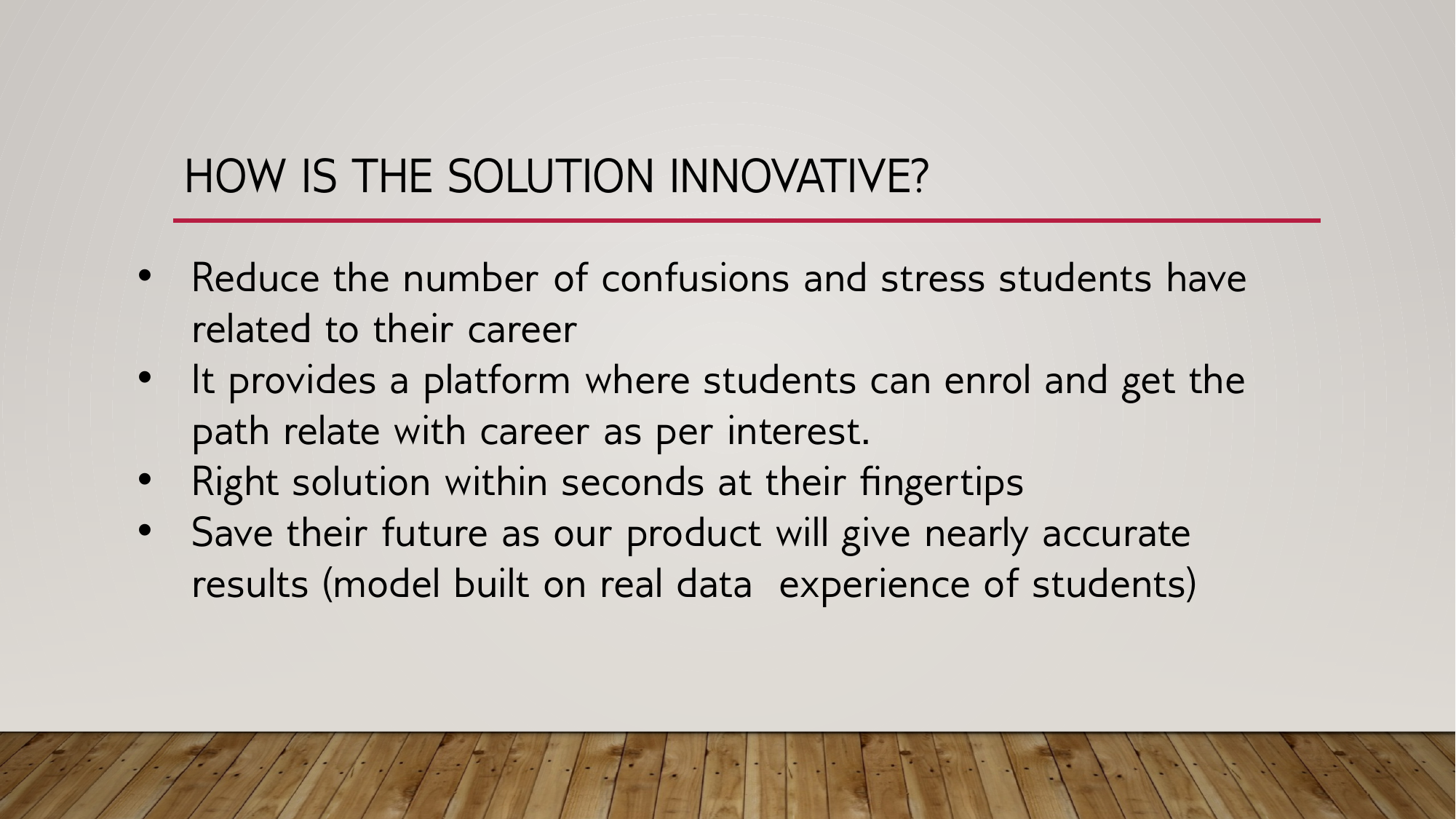

# HOW IS THE SOLUTION INNOVATIVE?
Reduce the number of confusions and stress students have related to their career
It provides a platform where students can enrol and get the path relate with career as per interest.
Right solution within seconds at their fingertips
Save their future as our product will give nearly accurate results (model built on real data  experience of students)